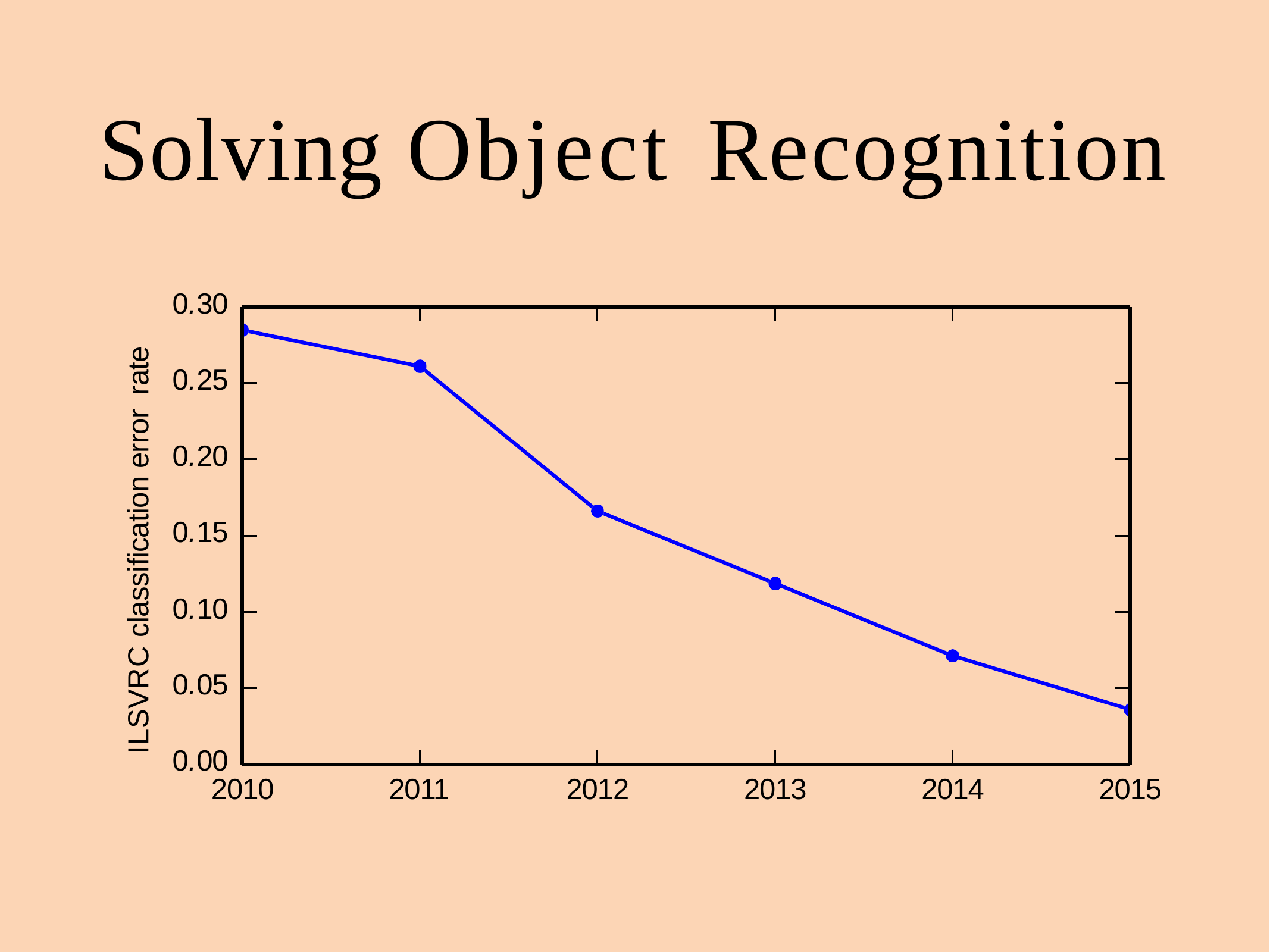

# Solving Object Recognition
0.30

0.25

0.20

0.15

0.10

0.05

0.00

ILSVRC classification error rate
2010
2011
2012
2013
2014
2015